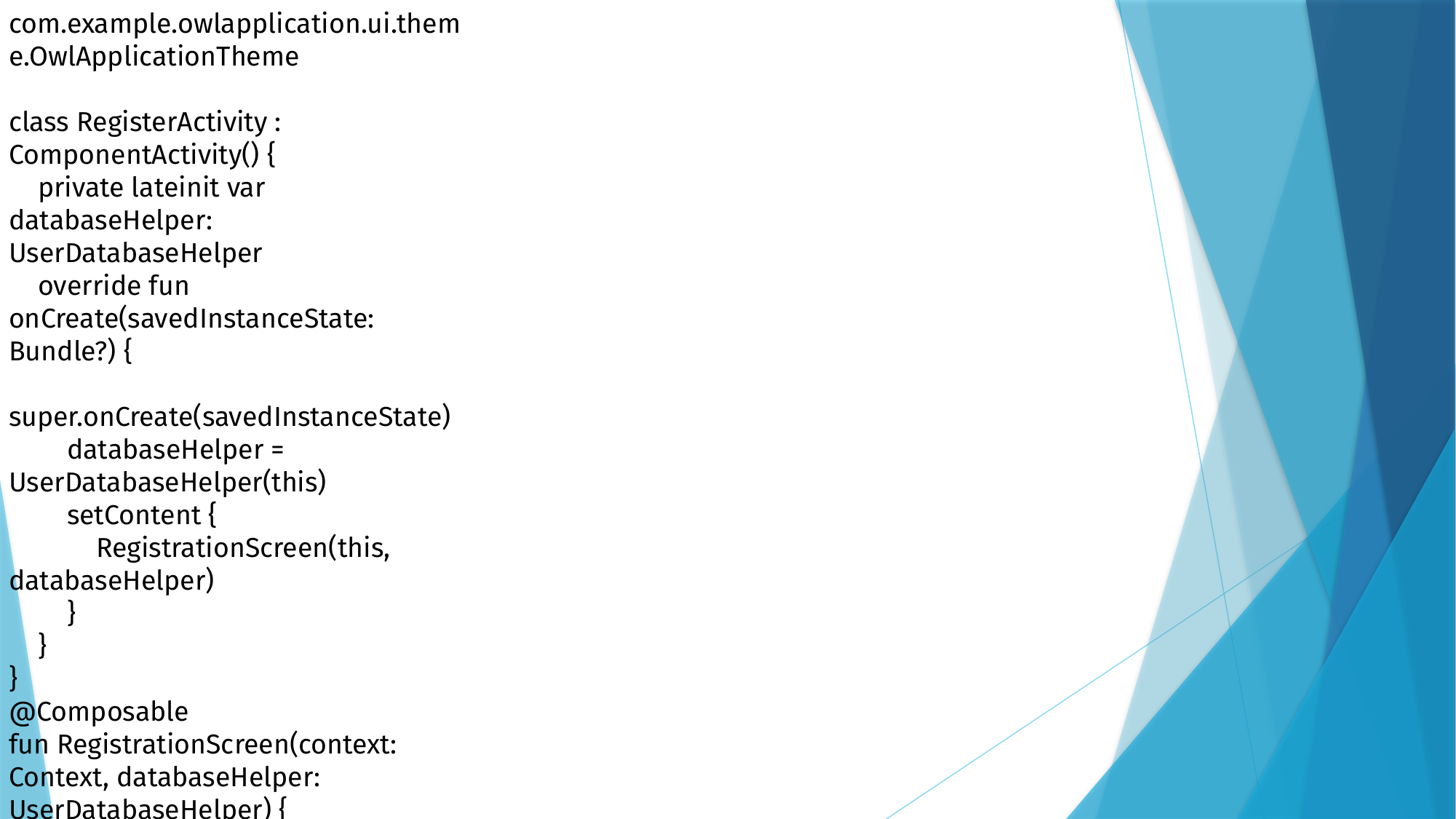

com.example.owlapplication.ui.theme.OwlApplicationTheme

class RegisterActivity : ComponentActivity() {
    private lateinit var databaseHelper: UserDatabaseHelper
    override fun onCreate(savedInstanceState: Bundle?) {
        super.onCreate(savedInstanceState)
        databaseHelper = UserDatabaseHelper(this)
        setContent {
            RegistrationScreen(this, databaseHelper)
        }
    }
}
@Composable
fun RegistrationScreen(context: Context, databaseHelper: UserDatabaseHelper) {